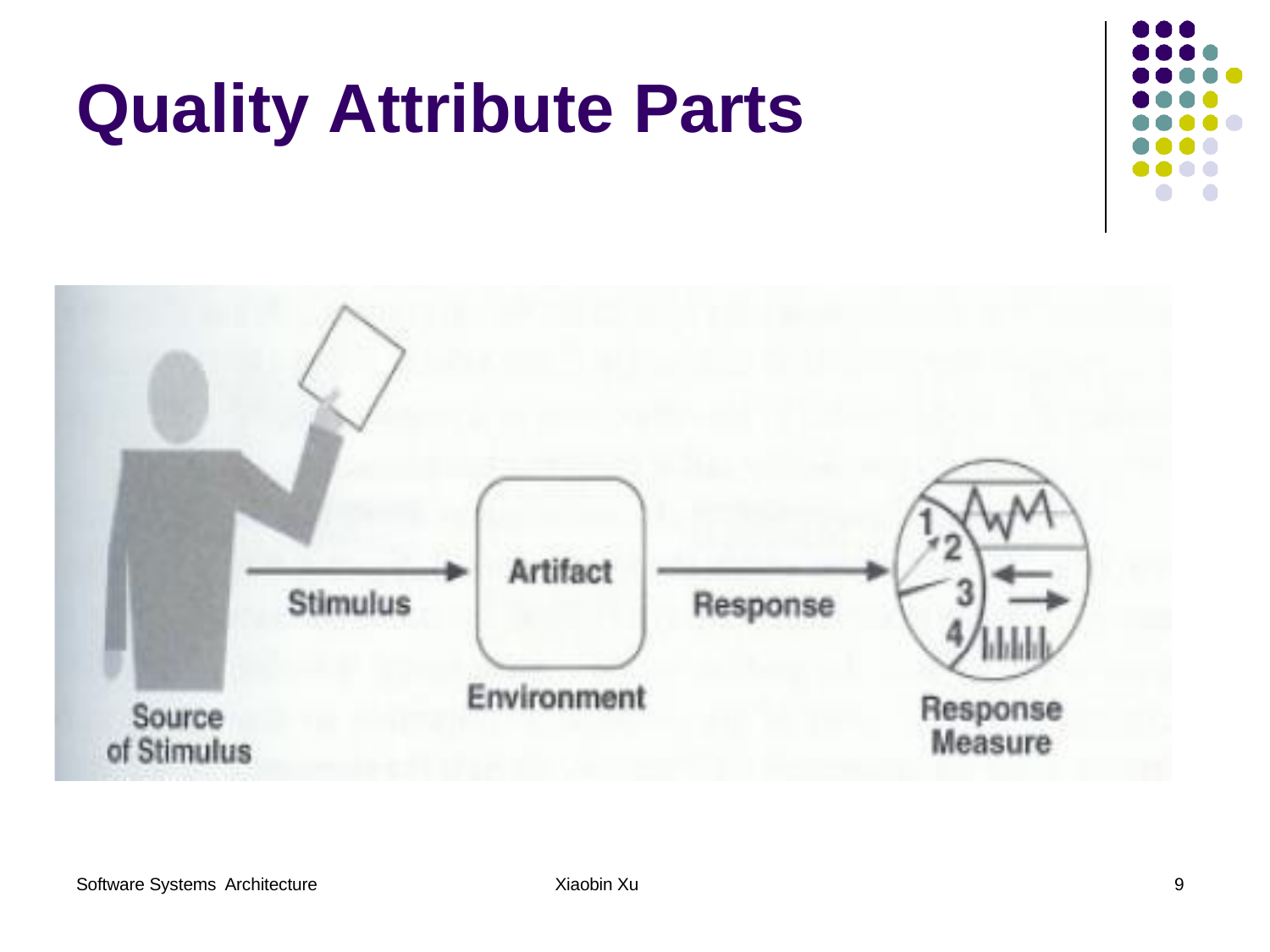

# Quality Attribute Parts

Software Systems  Architecture
Xiaobin Xu
9